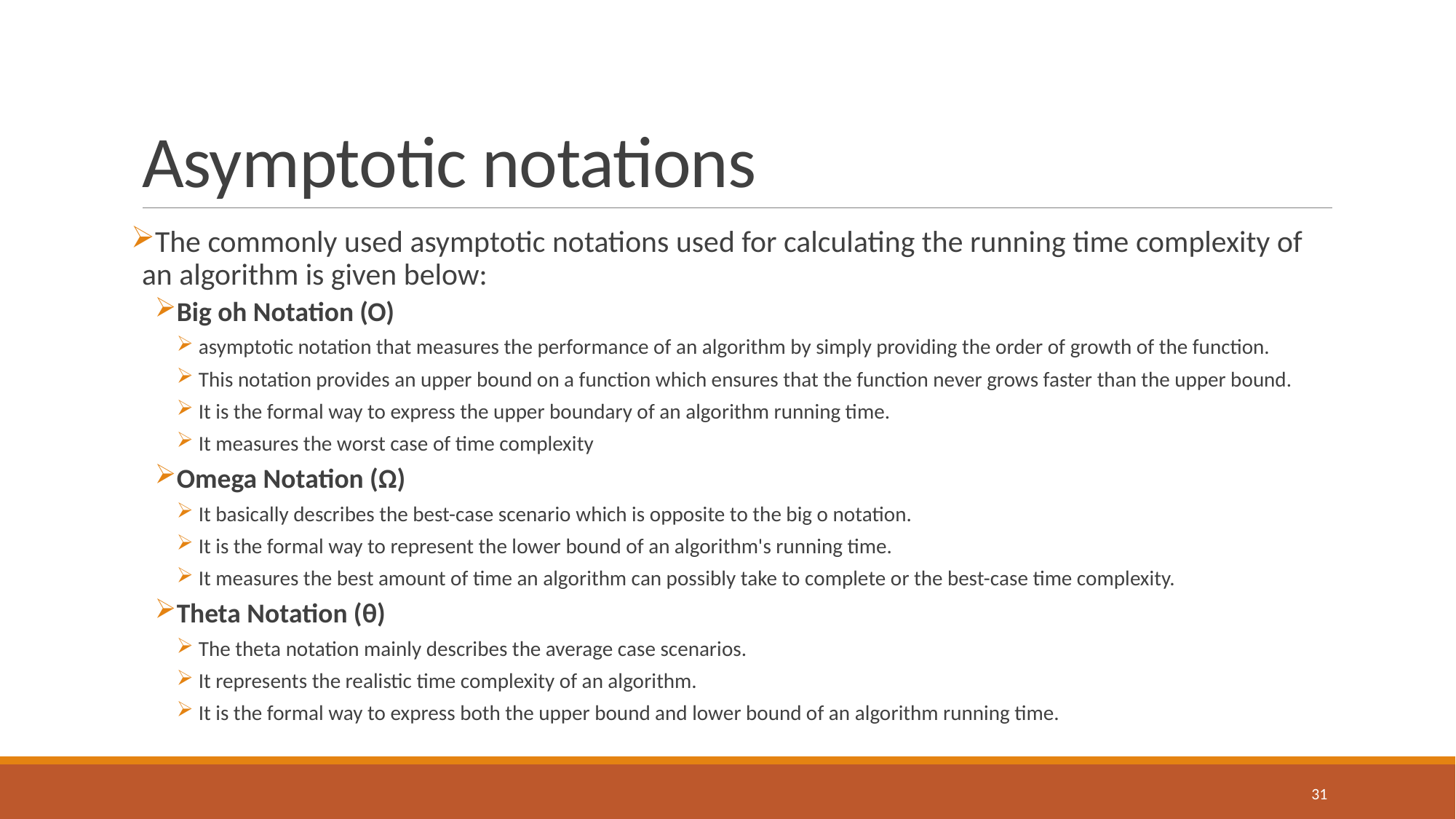

# Asymptotic notations
The commonly used asymptotic notations used for calculating the running time complexity of an algorithm is given below:
Big oh Notation (O)
asymptotic notation that measures the performance of an algorithm by simply providing the order of growth of the function.
This notation provides an upper bound on a function which ensures that the function never grows faster than the upper bound.
It is the formal way to express the upper boundary of an algorithm running time.
It measures the worst case of time complexity
Omega Notation (Ω)
It basically describes the best-case scenario which is opposite to the big o notation.
It is the formal way to represent the lower bound of an algorithm's running time.
It measures the best amount of time an algorithm can possibly take to complete or the best-case time complexity.
Theta Notation (θ)
The theta notation mainly describes the average case scenarios.
It represents the realistic time complexity of an algorithm.
It is the formal way to express both the upper bound and lower bound of an algorithm running time.

31